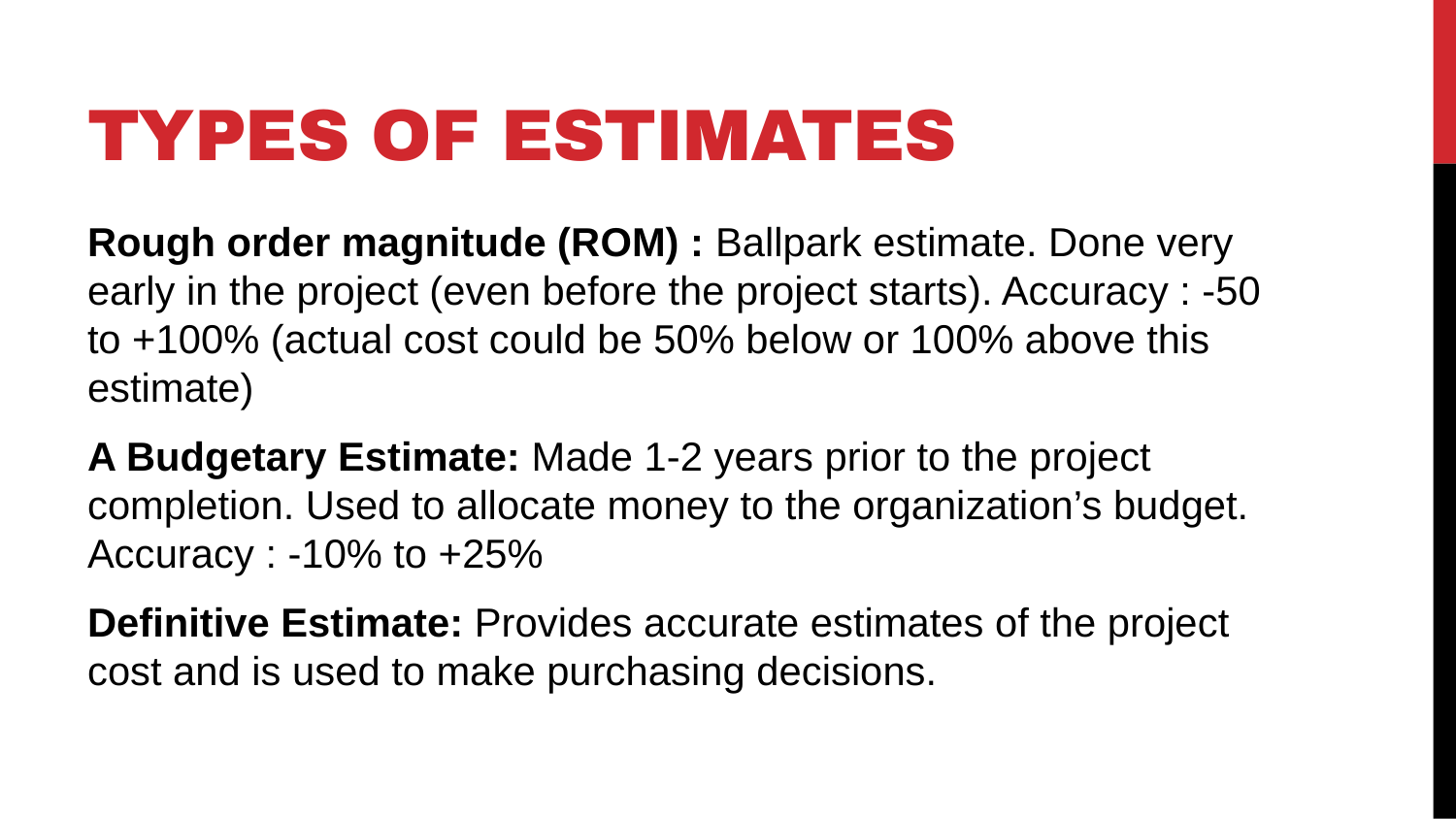

# TYPES OF ESTIMATES
Rough order magnitude (ROM) : Ballpark estimate. Done very early in the project (even before the project starts). Accuracy : -50 to +100% (actual cost could be 50% below or 100% above this estimate)
A Budgetary Estimate: Made 1-2 years prior to the project completion. Used to allocate money to the organization’s budget.  Accuracy : -10% to +25%
Definitive Estimate: Provides accurate estimates of the project cost and is used to make purchasing decisions.